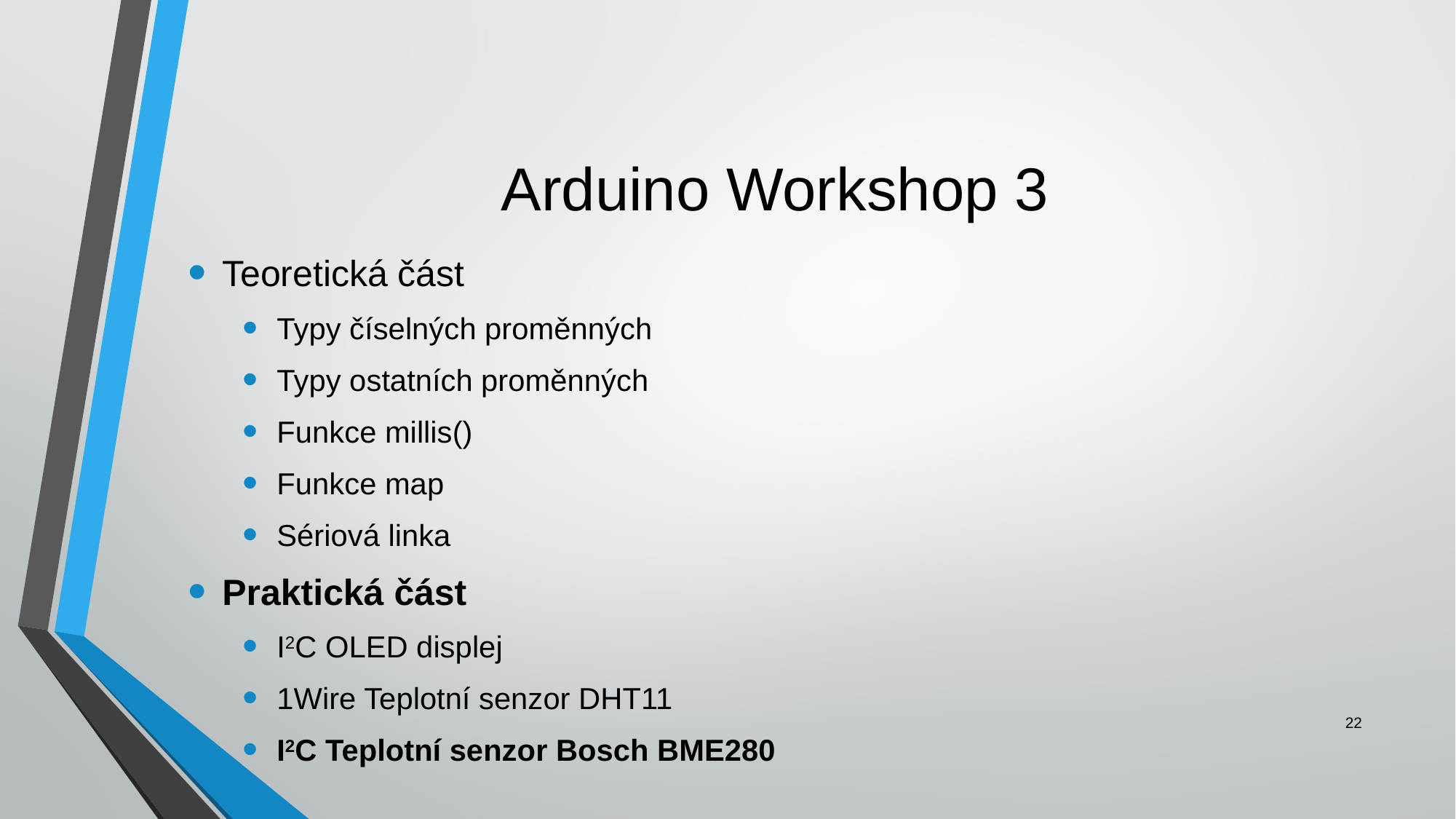

# Arduino Workshop 3
Teoretická část
Typy číselných proměnných
Typy ostatních proměnných
Funkce millis()
Funkce map
Sériová linka
Praktická část
I2C OLED displej
1Wire Teplotní senzor DHT11
I2C Teplotní senzor Bosch BME280
22